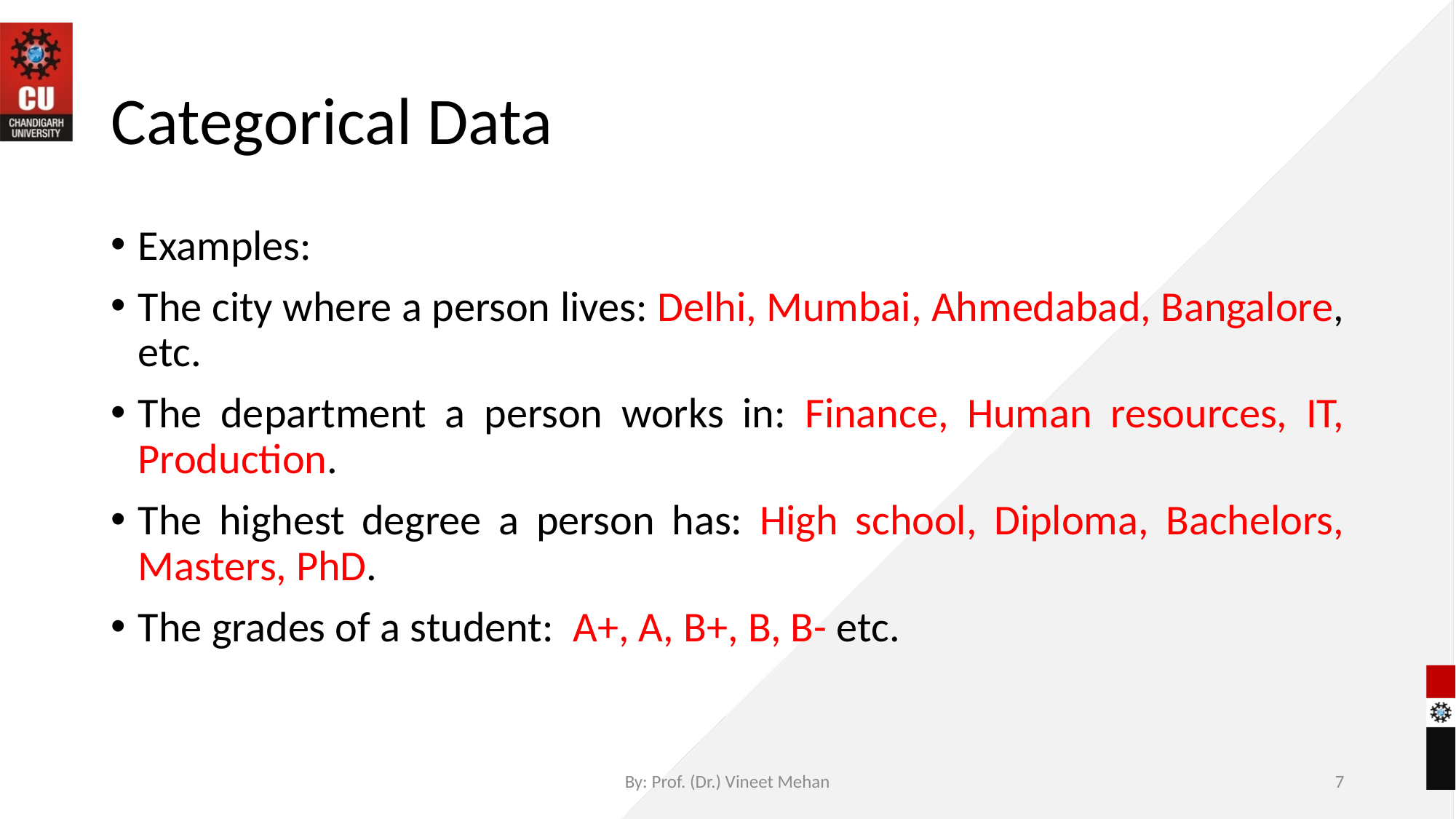

# Categorical Data
Examples:
The city where a person lives: Delhi, Mumbai, Ahmedabad, Bangalore, etc.
The department a person works in: Finance, Human resources, IT, Production.
The highest degree a person has: High school, Diploma, Bachelors, Masters, PhD.
The grades of a student:  A+, A, B+, B, B- etc.
By: Prof. (Dr.) Vineet Mehan
7